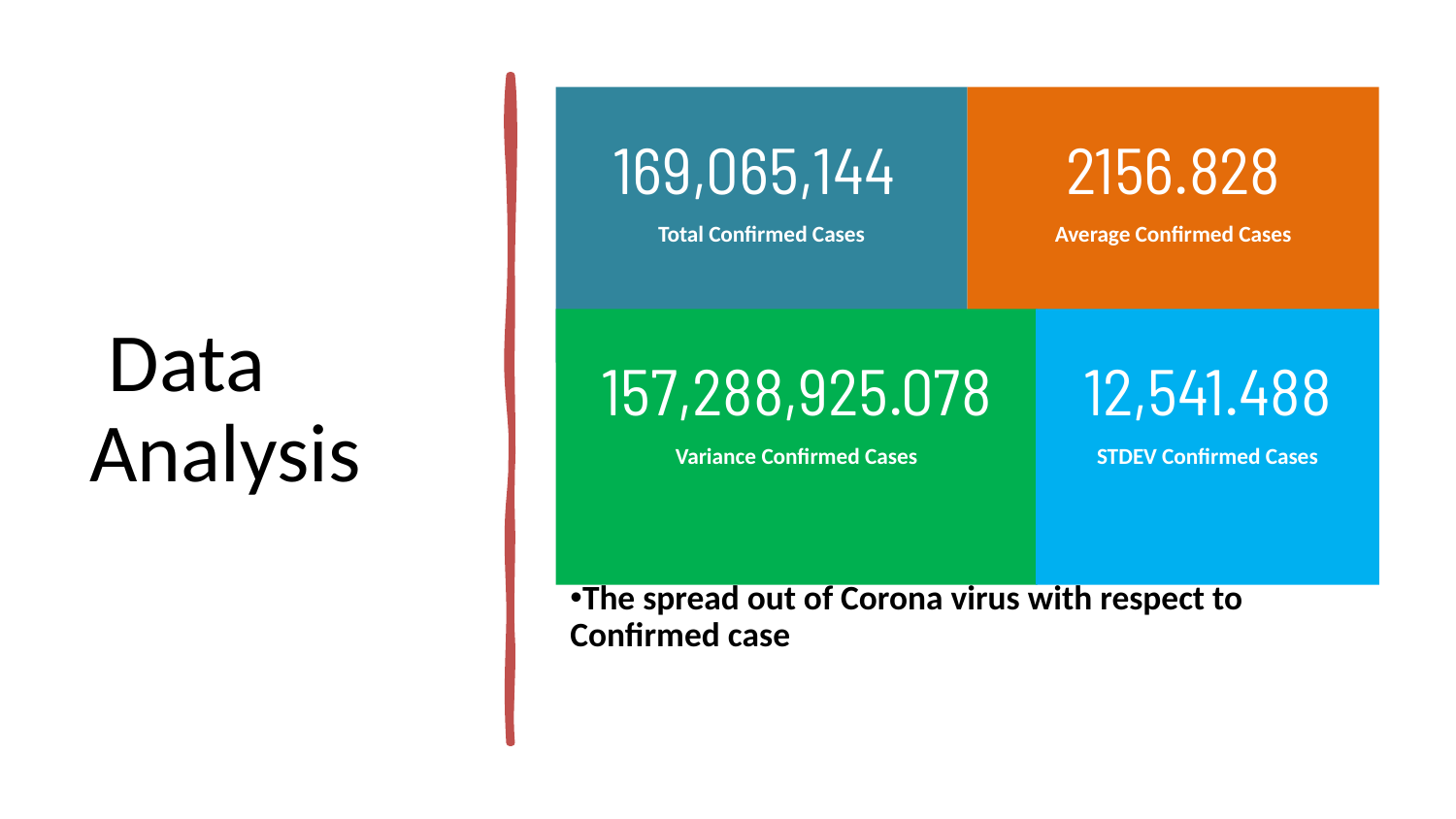

# Data Analysis

169,065,144
Total Confirmed Cases

2156.828
Average Confirmed Cases

157,288,925.078
Variance Confirmed Cases

12,541.488
STDEV Confirmed Cases

The spread out of Corona virus with respect to Confirmed case